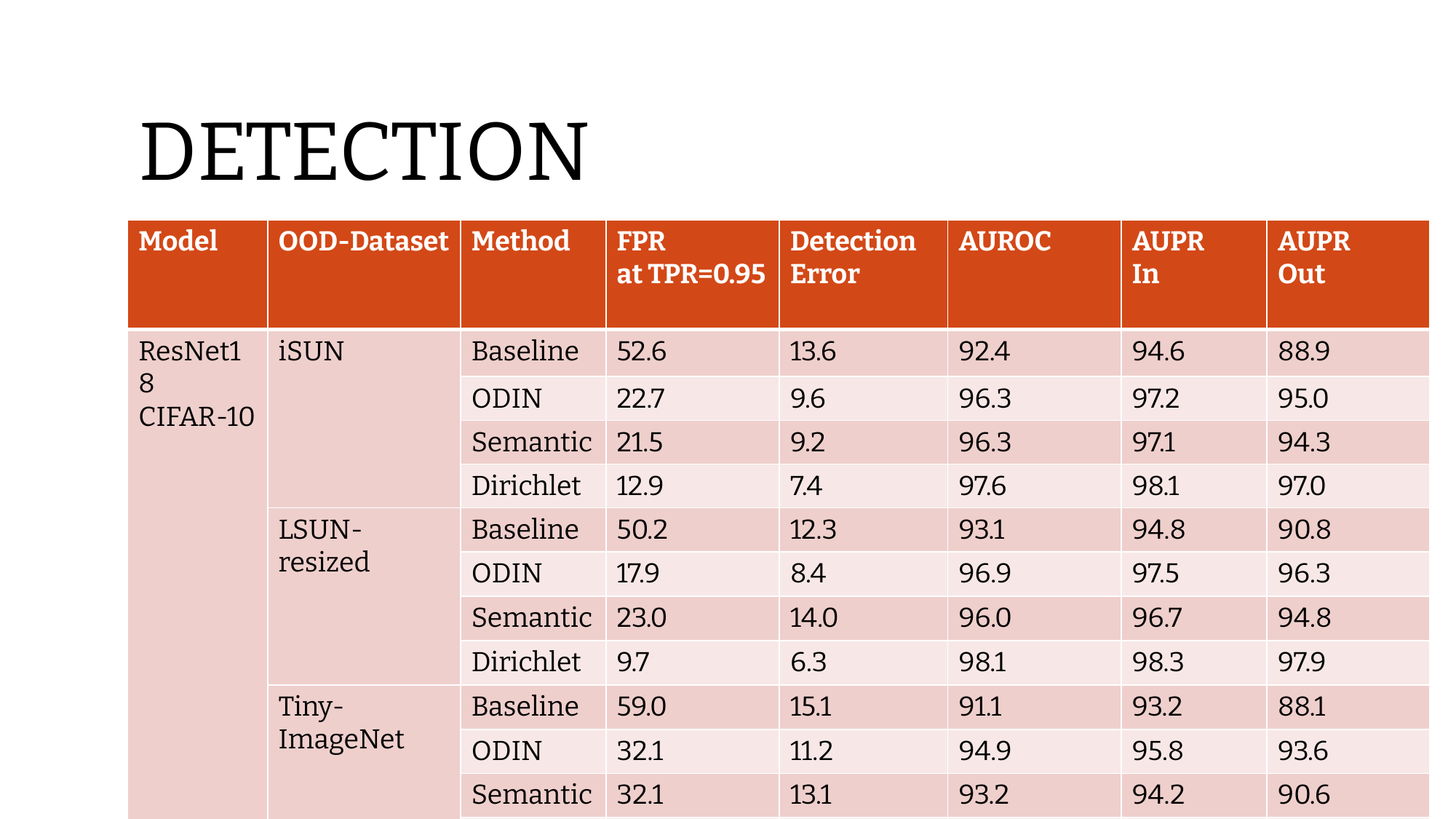

# Detection
| Model | OOD-Dataset | Method | FPR at TPR=0.95 | Detection Error | AUROC | AUPR In | AUPR Out |
| --- | --- | --- | --- | --- | --- | --- | --- |
| ResNet18 CIFAR-10 | iSUN | Baseline | 52.6 | 13.6 | 92.4 | 94.6 | 88.9 |
|  |  | ODIN | 22.7 | 9.6 | 96.3 | 97.2 | 95.0 |
|  |  | Semantic | 21.5 | 9.2 | 96.3 | 97.1 | 94.3 |
|  |  | Dirichlet | 12.9 | 7.4 | 97.6 | 98.1 | 97.0 |
|  | LSUN-resized | Baseline | 50.2 | 12.3 | 93.1 | 94.8 | 90.8 |
|  |  | ODIN | 17.9 | 8.4 | 96.9 | 97.5 | 96.3 |
|  |  | Semantic | 23.0 | 14.0 | 96.0 | 96.7 | 94.8 |
|  |  | Dirichlet | 9.7 | 6.3 | 98.1 | 98.3 | 97.9 |
|  | Tiny-ImageNet | Baseline | 59.0 | 15.1 | 91.1 | 93.2 | 88.1 |
|  |  | ODIN | 32.1 | 11.2 | 94.9 | 95.8 | 93.6 |
|  |  | Semantic | 32.1 | 13.1 | 93.2 | 94.2 | 90.6 |
|  |  | Dirichlet | 21.5 | 9.2 | 96.3 | 96.9 | 95.7 |
| WideResNet-16-8 SVHN | iSUN | Baseline | 9.6 | 5.9 | 98.0 | 99.3 | 93.4 |
|  |  | ODIN | 1.1 | 2.7 | 99.6 | 99.8 | 99.1 |
|  |  | Dirichlet | 0.8 | 1.8 | 99.8 | 99.9 | 99.5 |
|  | LSUN-resized | Baseline | 9.5 | 5.8 | 98.0 | 99.3 | 94.0 |
|  |  | ODIN | 1.5 | 2.9 | 99.6 | 99.8 | 99.0 |
|  |  | Dirichlet | 0.6 | 1.5 | 99.8 | 99.9 | 99.5 |
|  | Tiny-ImageNet | Baseline | 10.6 | 6.1 | 97.8 | 99.2 | 93.6 |
|  |  | ODIN | 2.1 | 3.2 | 99.5 | 99.8 | 98.8 |
|  |  | Dirichlet | 1.8 | 2.8 | 99.8 | 99.8 | 99.5 |